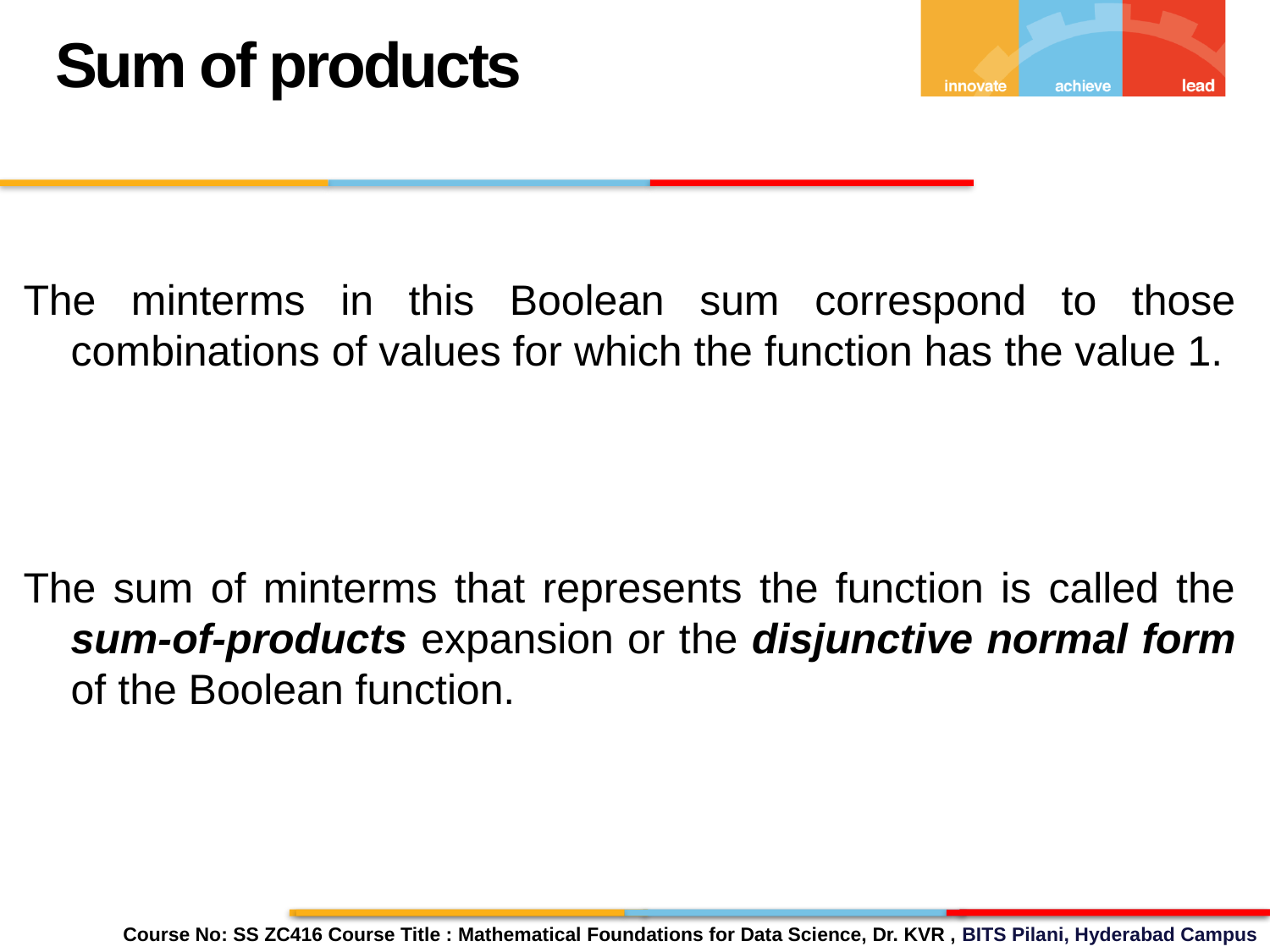

Sum of products

The minterms in this Boolean sum correspond to those combinations of values for which the function has the value 1.

The sum of minterms that represents the function is called the sum-of-products expansion or the disjunctive normal form of the Boolean function.